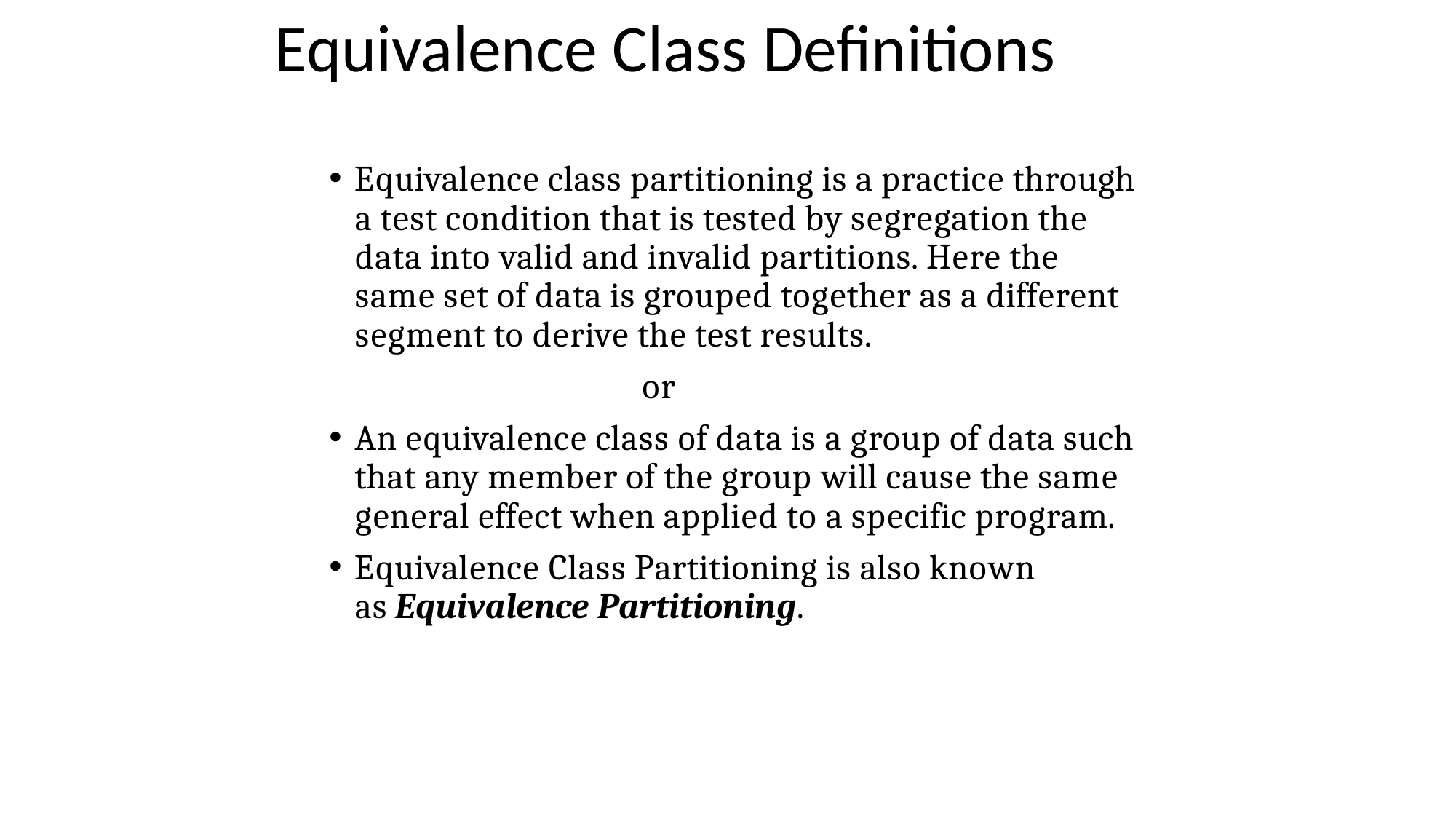

# Equivalence Class Definitions
Equivalence class partitioning is a practice through a test condition that is tested by segregation the data into valid and invalid partitions. Here the same set of data is grouped together as a different segment to derive the test results.
                                       or
An equivalence class of data is a group of data such that any member of the group will cause the same general effect when applied to a specific program.
Equivalence Class Partitioning is also known as Equivalence Partitioning.